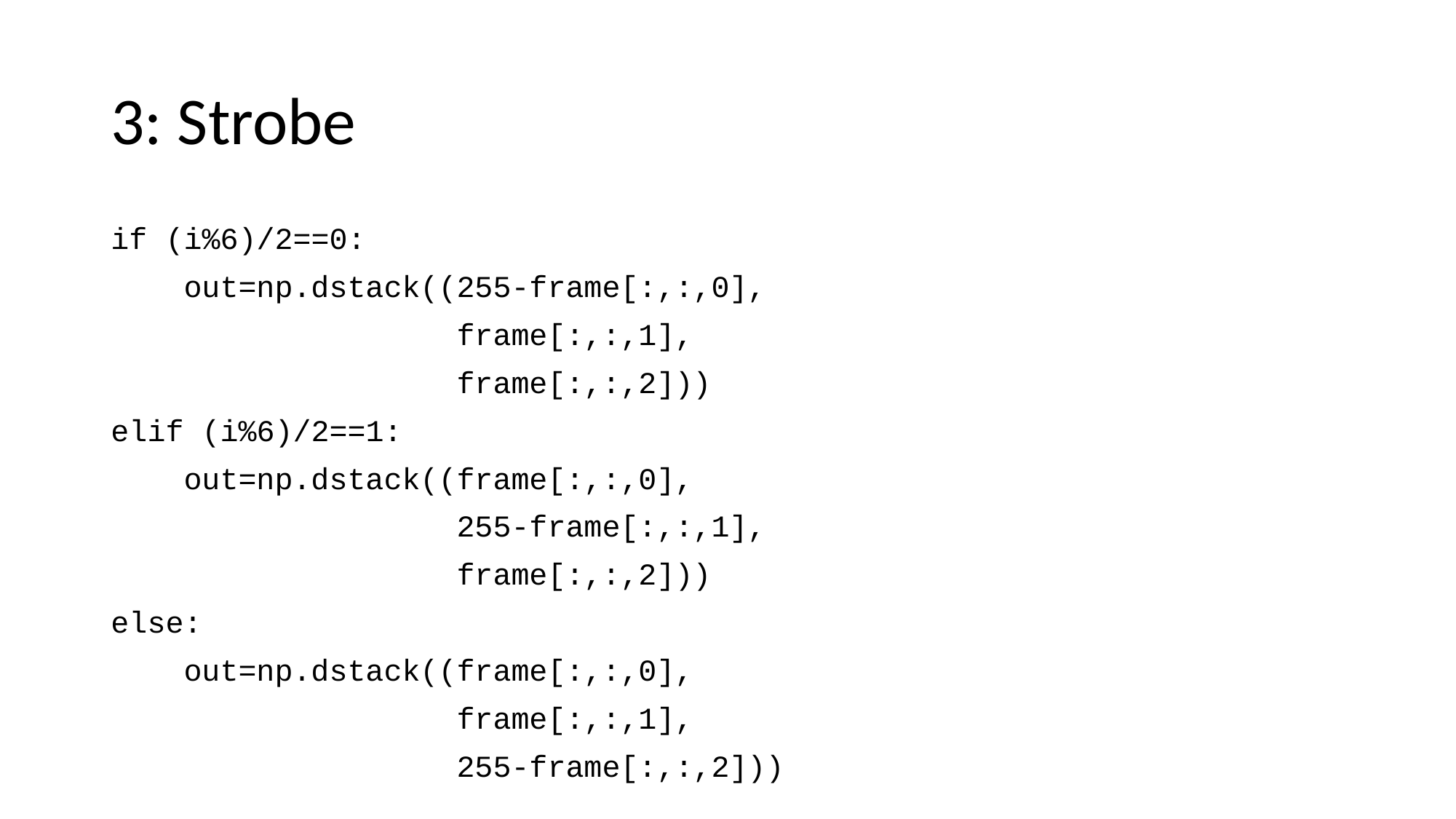

# 3: Strobe
if (i%6)/2==0:
    out=np.dstack((255-frame[:,:,0],
                   frame[:,:,1],
                   frame[:,:,2]))
elif (i%6)/2==1:
    out=np.dstack((frame[:,:,0],
                   255-frame[:,:,1],
                   frame[:,:,2]))
else:
    out=np.dstack((frame[:,:,0],
			 frame[:,:,1],
			 255-frame[:,:,2]))